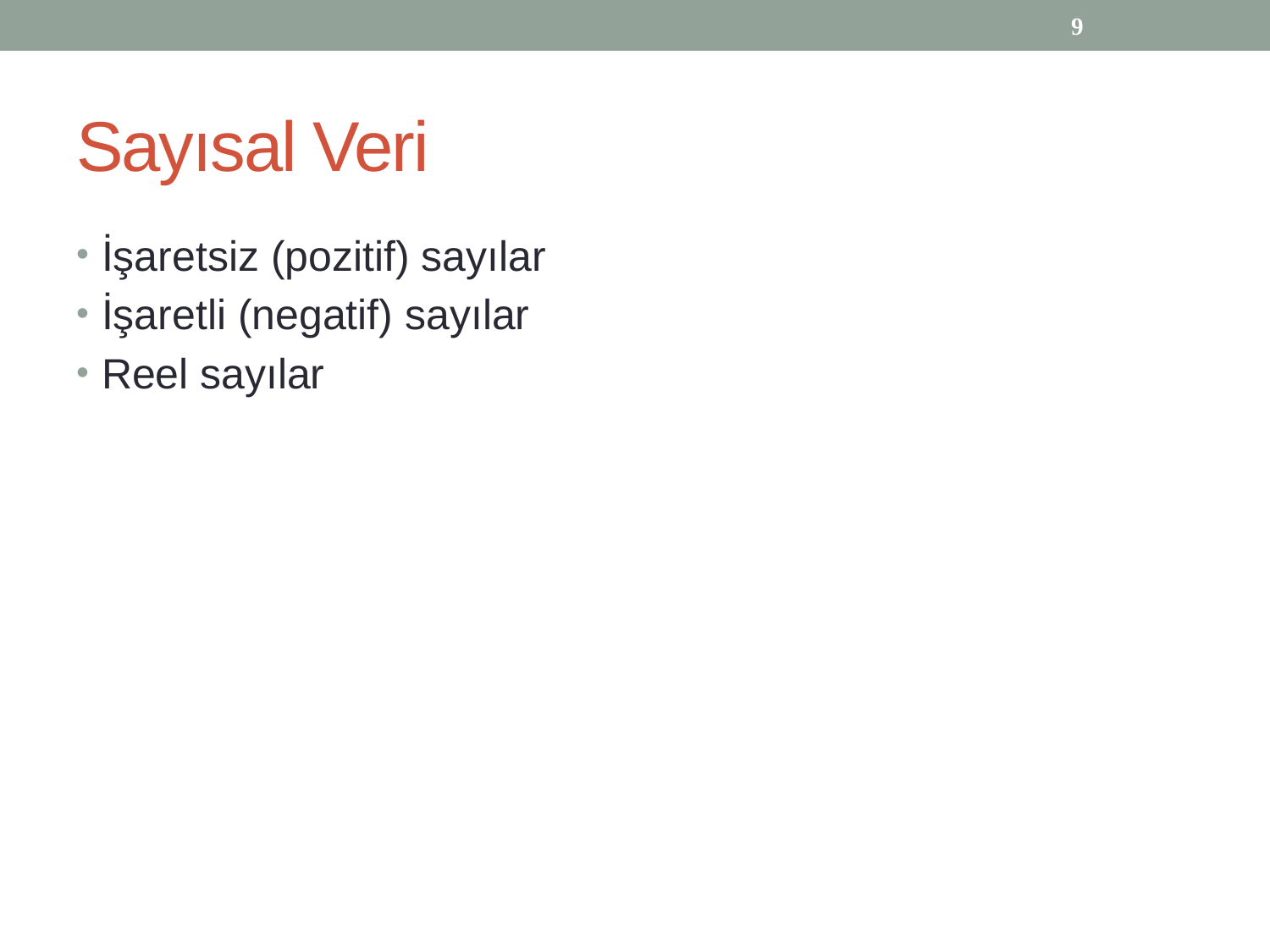

9
# Sayısal Veri
İşaretsiz (pozitif) sayılar
İşaretli (negatif) sayılar
Reel sayılar